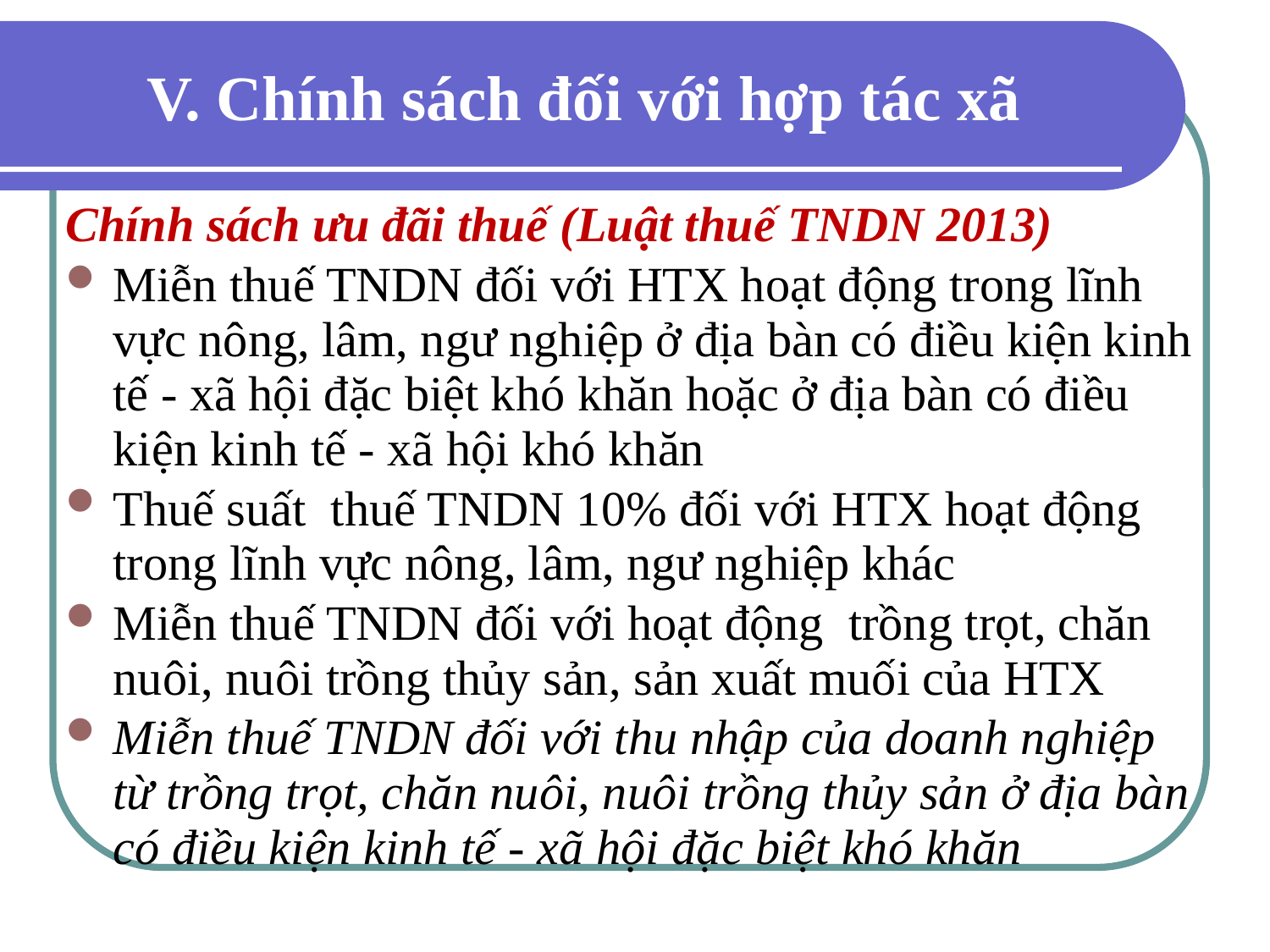

# V. Chính sách đối với hợp tác xã
Chính sách ưu đãi thuế (Luật thuế TNDN 2013)
Miễn thuế TNDN đối với HTX hoạt động trong lĩnh vực nông, lâm, ngư nghiệp ở địa bàn có điều kiện kinh tế - xã hội đặc biệt khó khăn hoặc ở địa bàn có điều kiện kinh tế - xã hội khó khăn
Thuế suất  thuế TNDN 10% đối với HTX hoạt động trong lĩnh vực nông, lâm, ngư nghiệp khác
Miễn thuế TNDN đối với hoạt động  trồng trọt, chăn nuôi, nuôi trồng thủy sản, sản xuất muối của HTX
Miễn thuế TNDN đối với thu nhập của doanh nghiệp  từ trồng trọt, chăn nuôi, nuôi trồng thủy sản ở địa bàn có điều kiện kinh tế - xã hội đặc biệt khó khăn